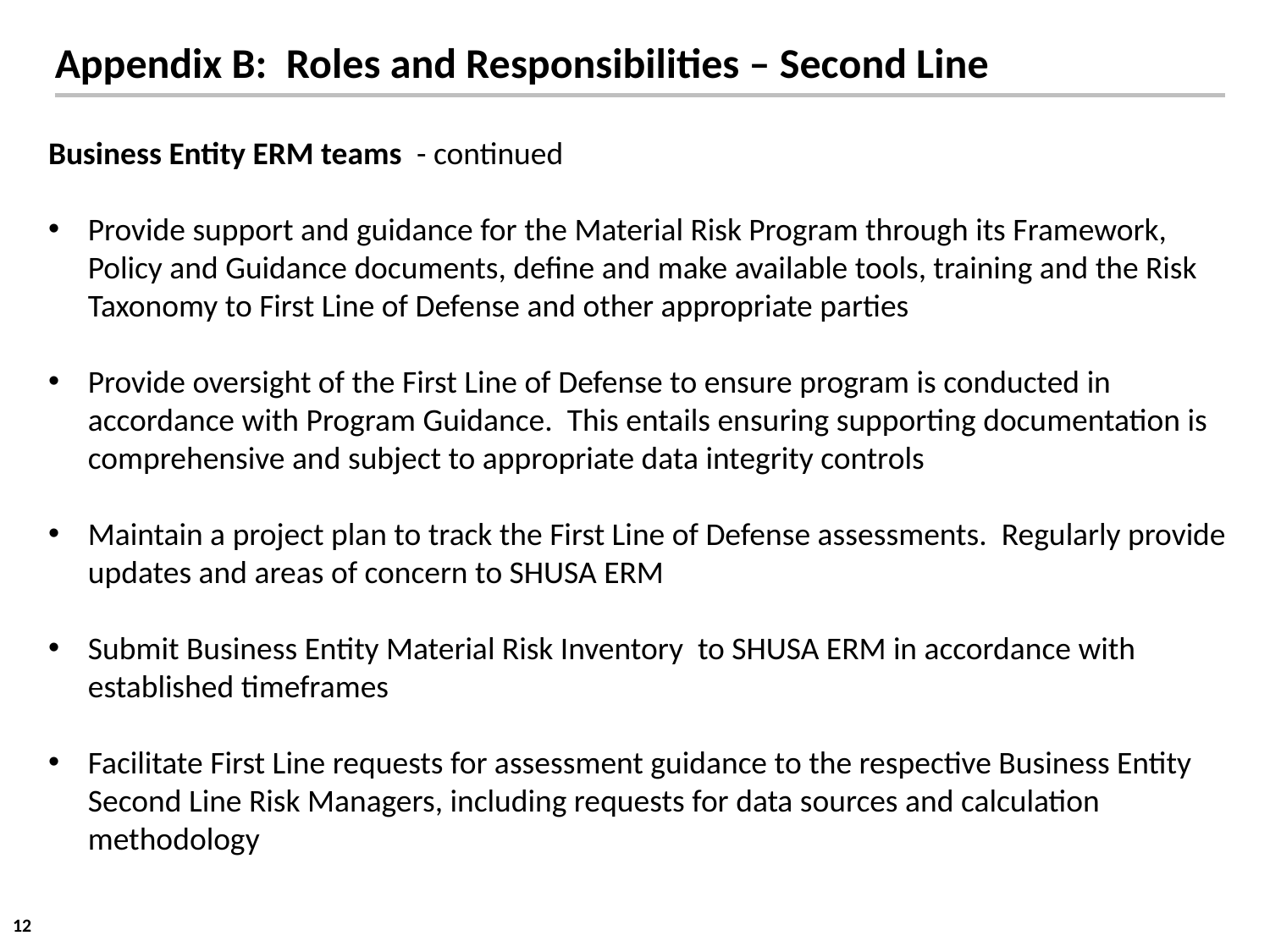

Appendix B:  Roles and Responsibilities – Second Line
Business Entity ERM teams  - continued

Provide support and guidance for the Material Risk Program through its Framework, Policy and Guidance documents, define and make available tools, training and the Risk Taxonomy to First Line of Defense and other appropriate parties

Provide oversight of the First Line of Defense to ensure program is conducted in accordance with Program Guidance.  This entails ensuring supporting documentation is comprehensive and subject to appropriate data integrity controls

Maintain a project plan to track the First Line of Defense assessments.  Regularly provide updates and areas of concern to SHUSA ERM

Submit Business Entity Material Risk Inventory  to SHUSA ERM in accordance with established timeframes

Facilitate First Line requests for assessment guidance to the respective Business Entity Second Line Risk Managers, including requests for data sources and calculation methodology